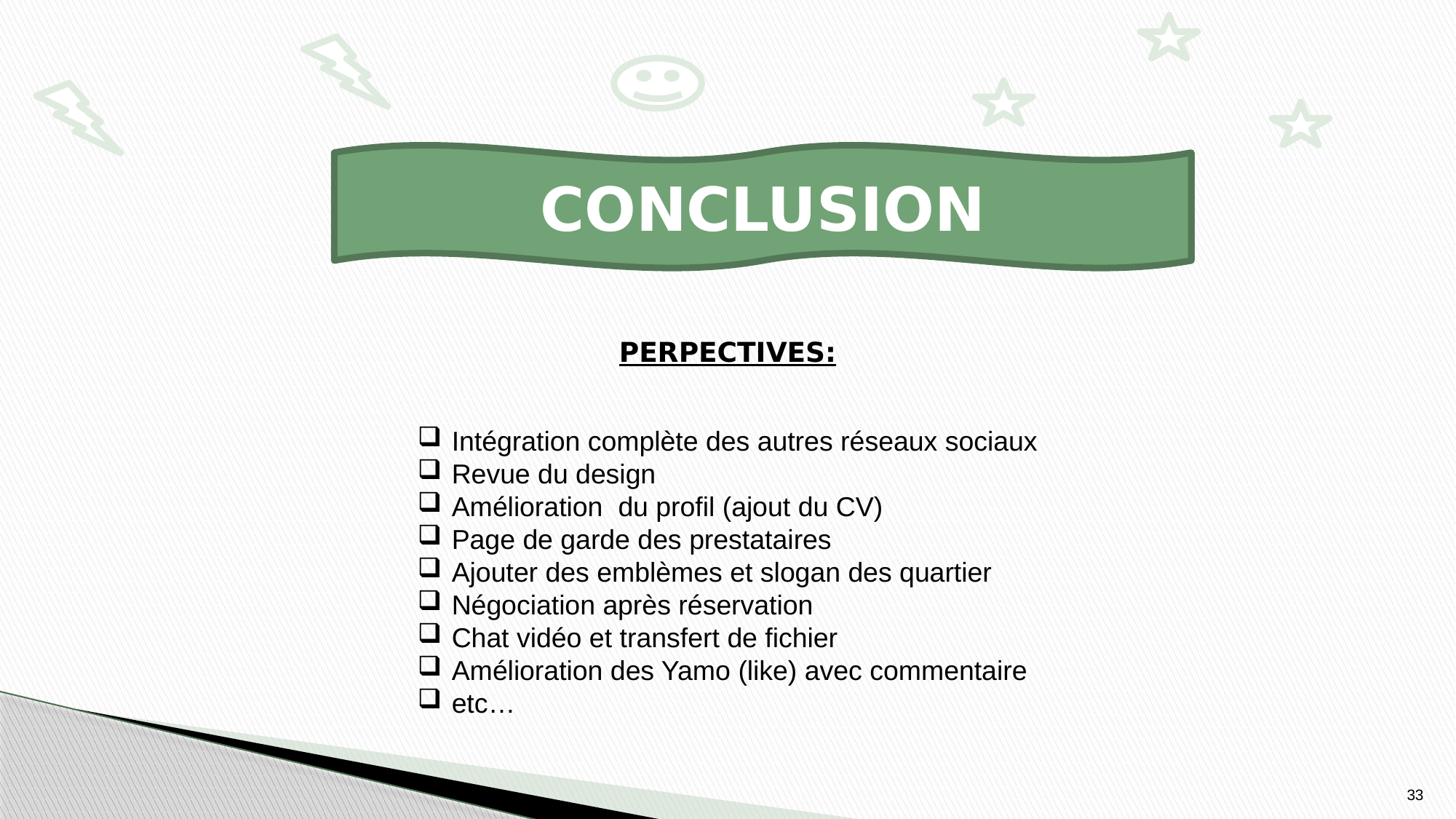

CONCLUSION
PERPECTIVES:
Intégration complète des autres réseaux sociaux
Revue du design
Amélioration  du profil (ajout du CV)
Page de garde des prestataires
Ajouter des emblèmes et slogan des quartier
Négociation après réservation
Chat vidéo et transfert de fichier
Amélioration des Yamo (like) avec commentaire
etc…

33